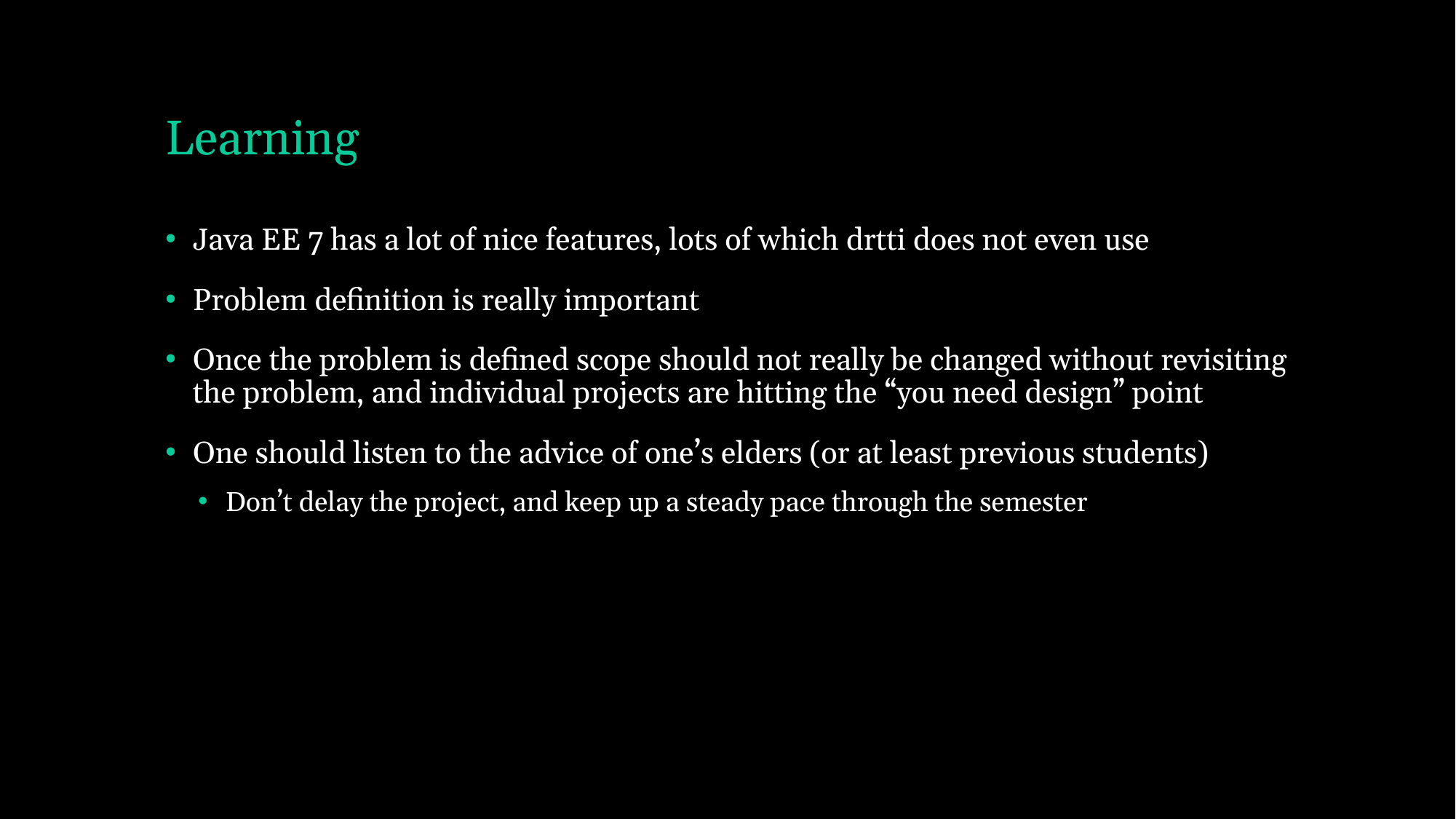

# Learning
Java EE 7 has a lot of nice features, lots of which drtti does not even use
Problem definition is really important
Once the problem is defined scope should not really be changed without revisiting the problem, and individual projects are hitting the “you need design” point
One should listen to the advice of one’s elders (or at least previous students)
Don’t delay the project, and keep up a steady pace through the semester